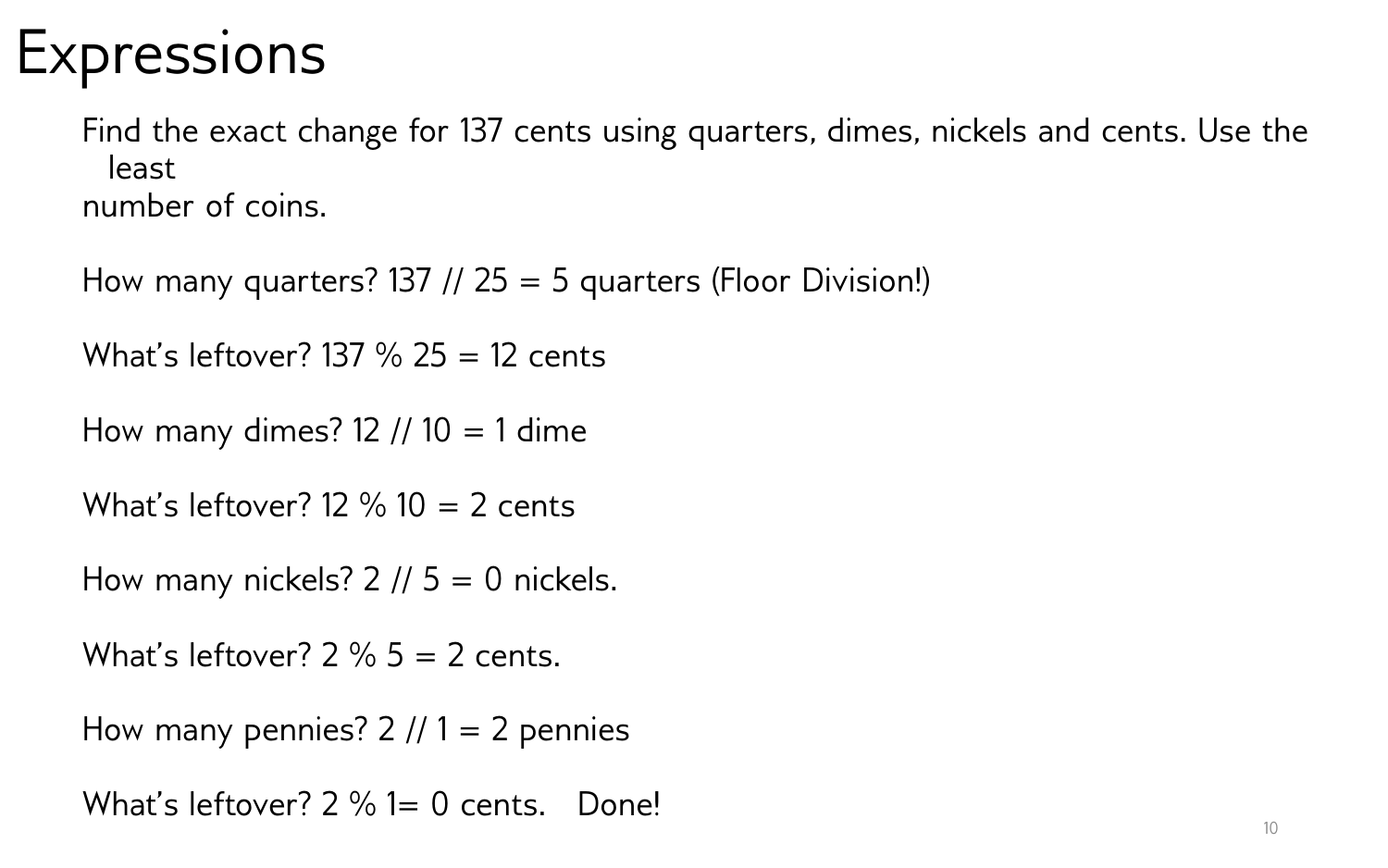

Expressions
Find the exact change for 137 cents using quarters, dimes, nickels and cents. Use the least
number of coins.

How many quarters? 137 // 25 = 5 quarters (Floor Division!)

What’s leftover? 137 % 25 = 12 cents

How many dimes? 12 // 10 = 1 dime

What’s leftover? 12 % 10 = 2 cents

How many nickels? 2 // 5 = 0 nickels.

What’s leftover? 2 % 5 = 2 cents.

How many pennies? 2 // 1 = 2 pennies

What’s leftover? 2 % 1= 0 cents.   Done!

10